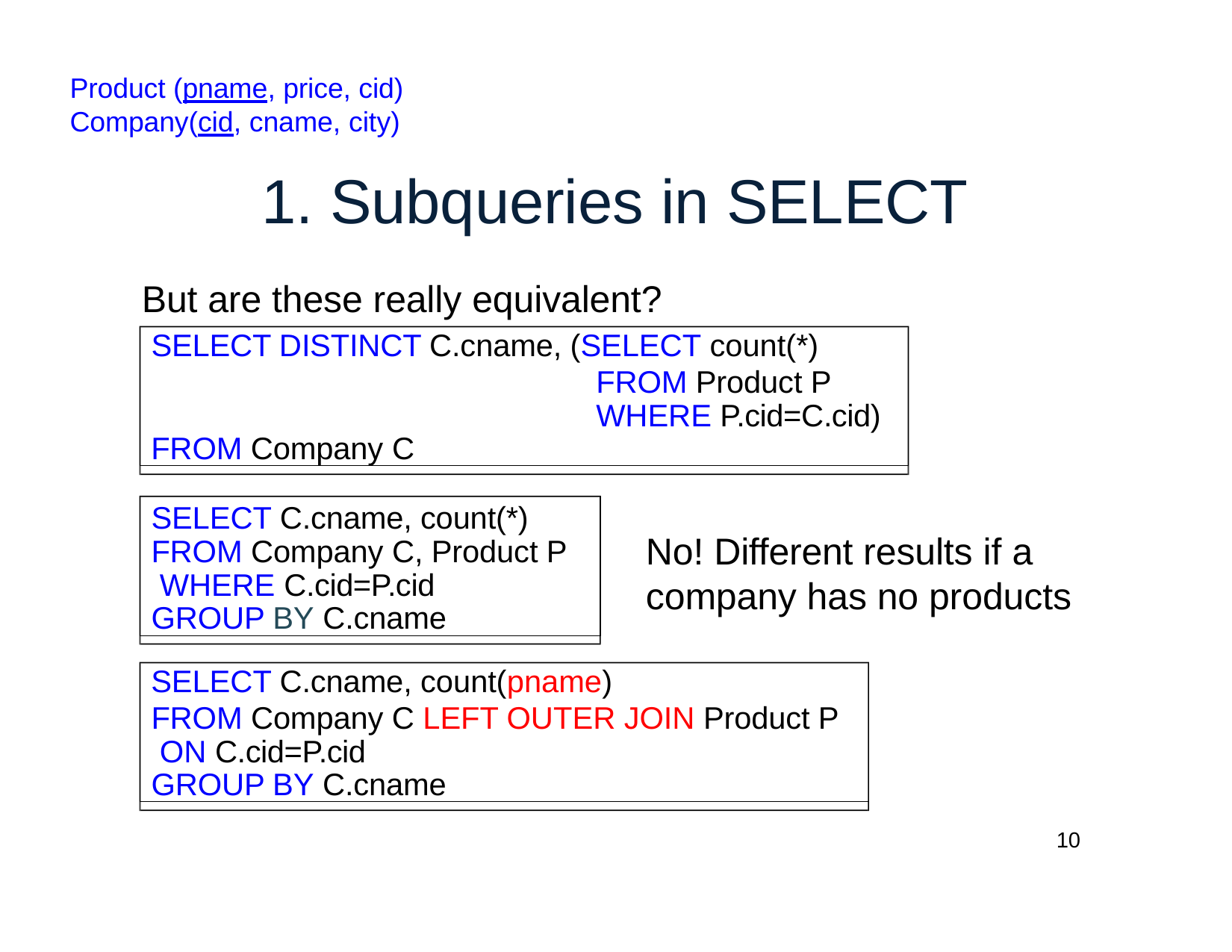

Product (pname, price, cid)  Company(cid, cname, city)
# 1. Subqueries in SELECT
But are these really equivalent?

SELECT DISTINCT C.cname, (SELECT count(*)
FROM Product P  WHERE P.cid=C.cid)
FROM Company C

SELECT C.cname, count(*)  FROM Company C, Product P  WHERE C.cid=P.cid
GROUP BY C.cname
No! Different results if a  company has no products

SELECT C.cname, count(pname)
FROM Company C LEFT OUTER JOIN Product P  ON C.cid=P.cid
GROUP BY C.cname
10